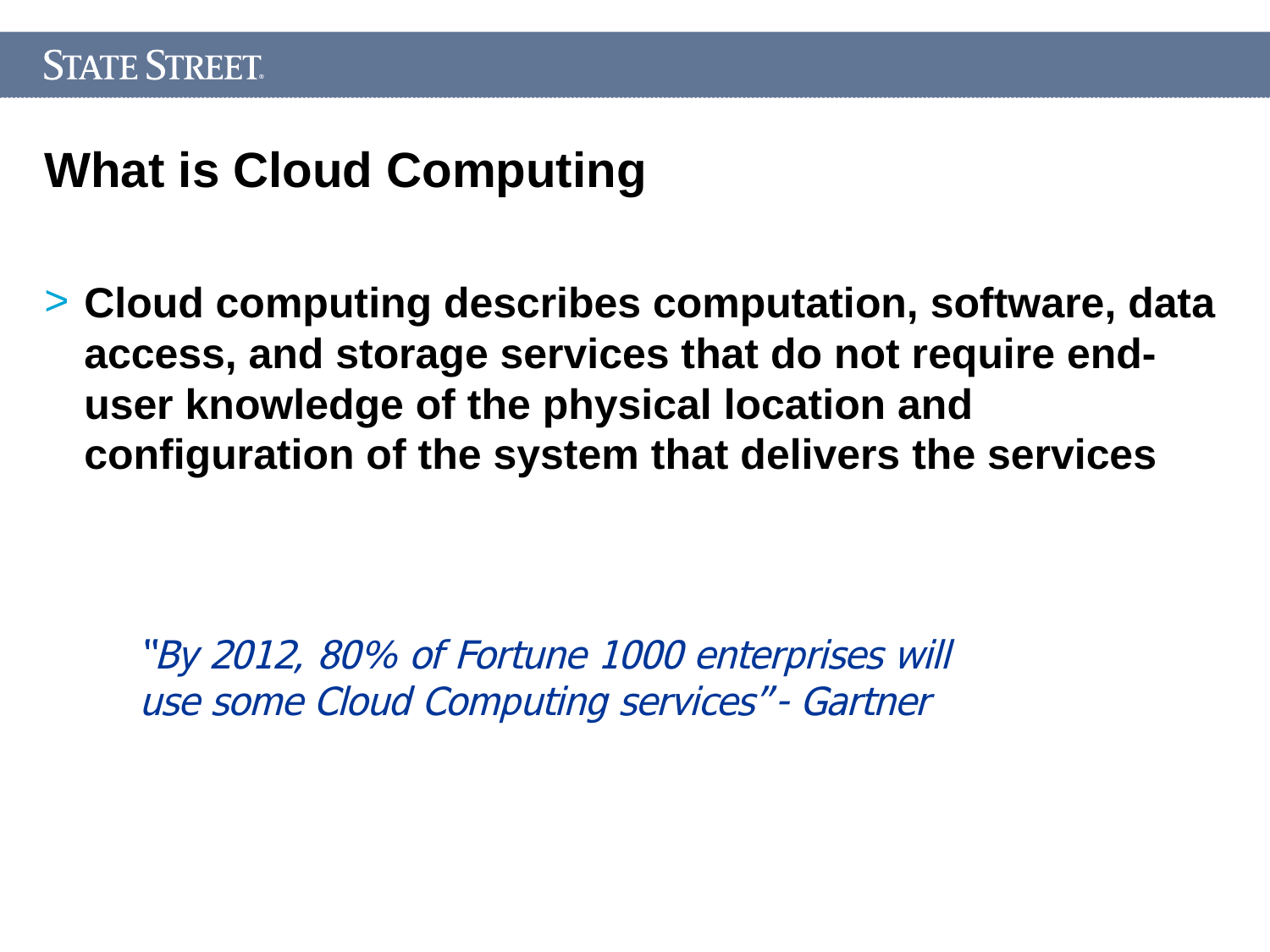

# What is Cloud Computing
Cloud computing describes computation, software, data access, and storage services that do not require end-user knowledge of the physical location and configuration of the system that delivers the services
“By 2012, 80% of Fortune 1000 enterprises will use some Cloud Computing services”	- Gartner